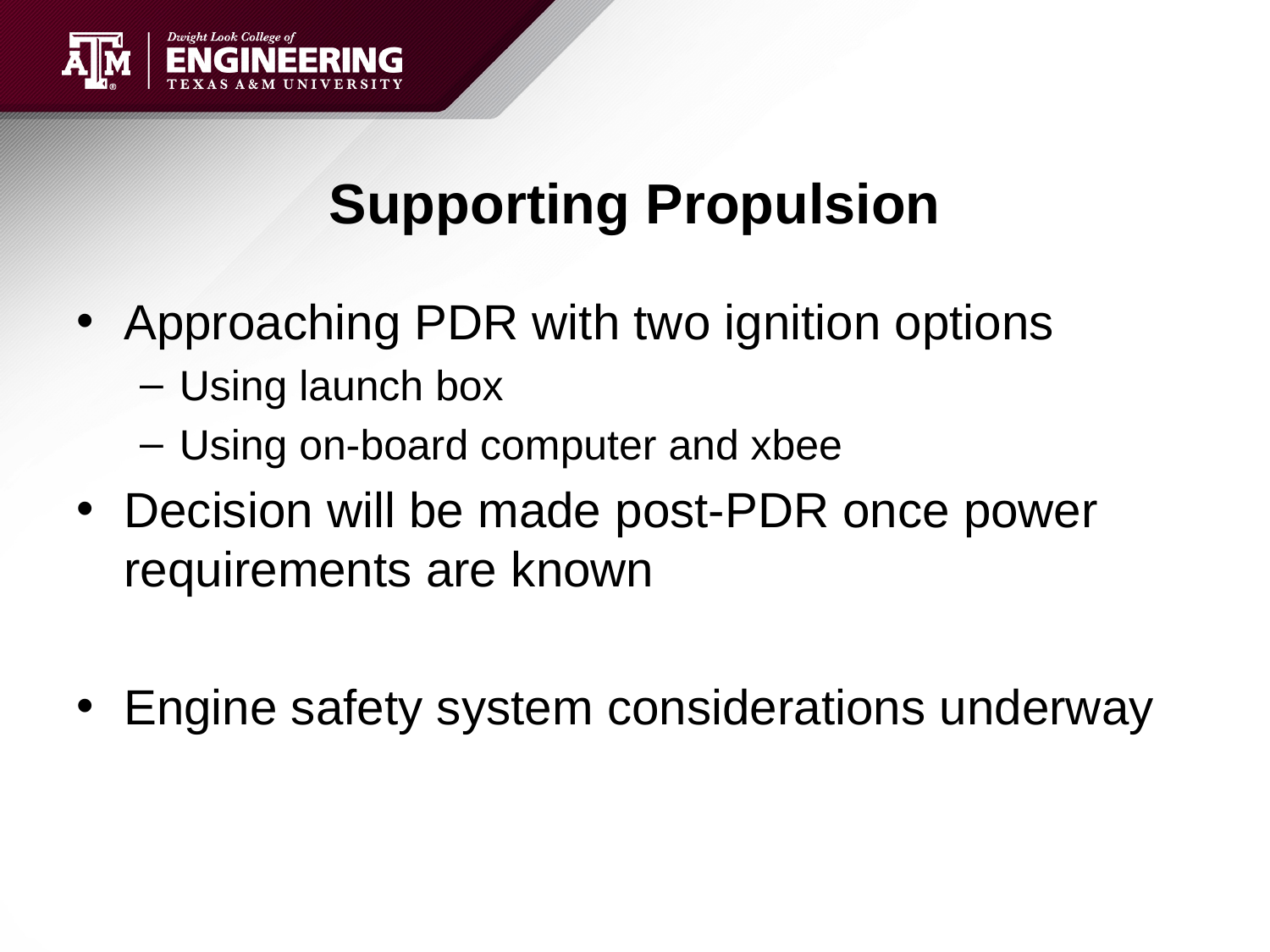

# Supporting Propulsion
Approaching PDR with two ignition options
Using launch box
Using on-board computer and xbee
Decision will be made post-PDR once power requirements are known

Engine safety system considerations underway